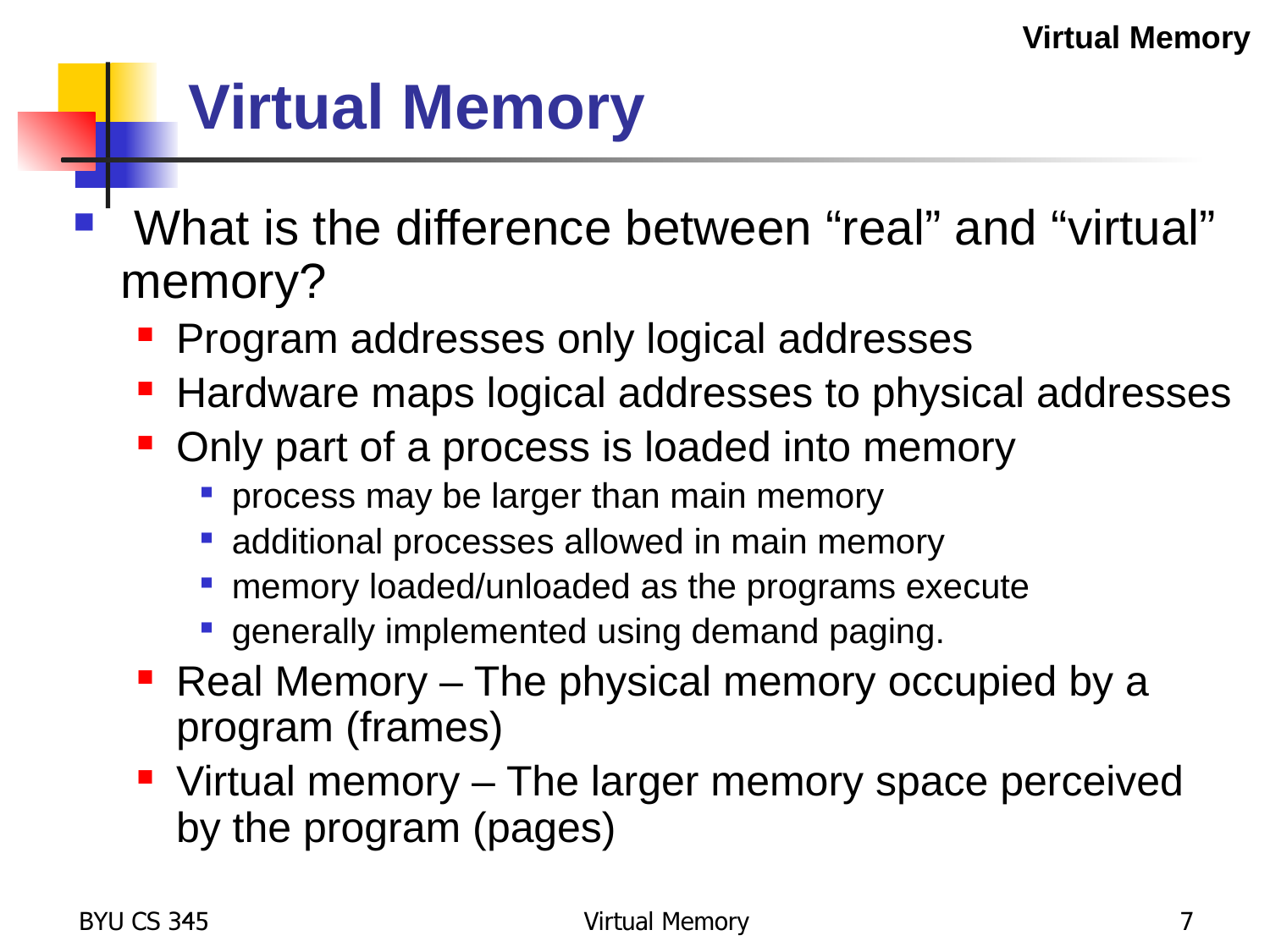

Virtual Memory
# Virtual Memory
 What is the difference between “real” and “virtual” memory?
Program addresses only logical addresses
Hardware maps logical addresses to physical addresses
Only part of a process is loaded into memory
process may be larger than main memory
additional processes allowed in main memory
memory loaded/unloaded as the programs execute
generally implemented using demand paging.
Real Memory – The physical memory occupied by a program (frames)
Virtual memory – The larger memory space perceived by the program (pages)
BYU CS 345
Virtual Memory
7